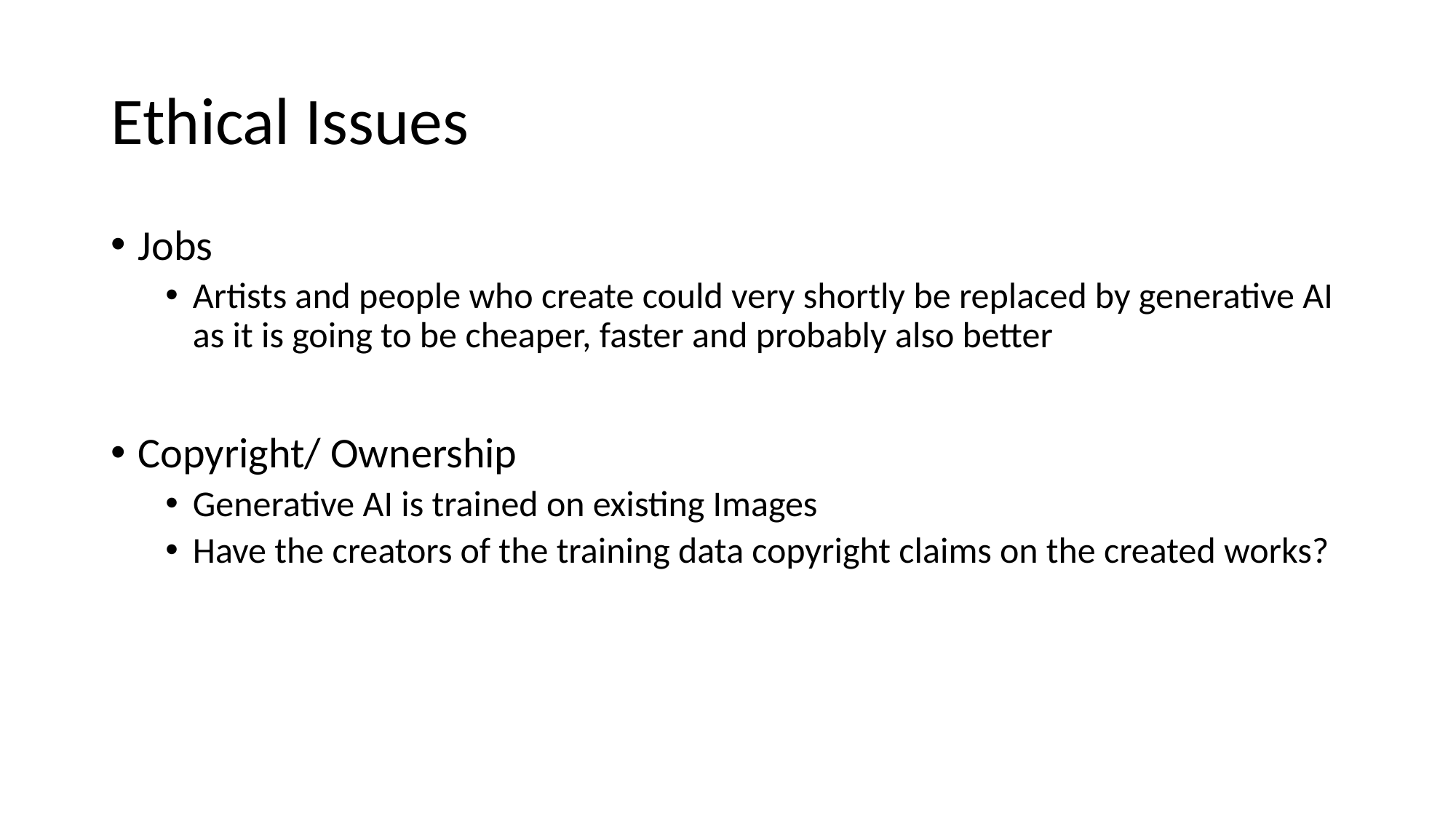

# Ethical Issues
Jobs
Artists and people who create could very shortly be replaced by generative AI as it is going to be cheaper, faster and probably also better

Copyright/ Ownership
Generative AI is trained on existing Images
Have the creators of the training data copyright claims on the created works?